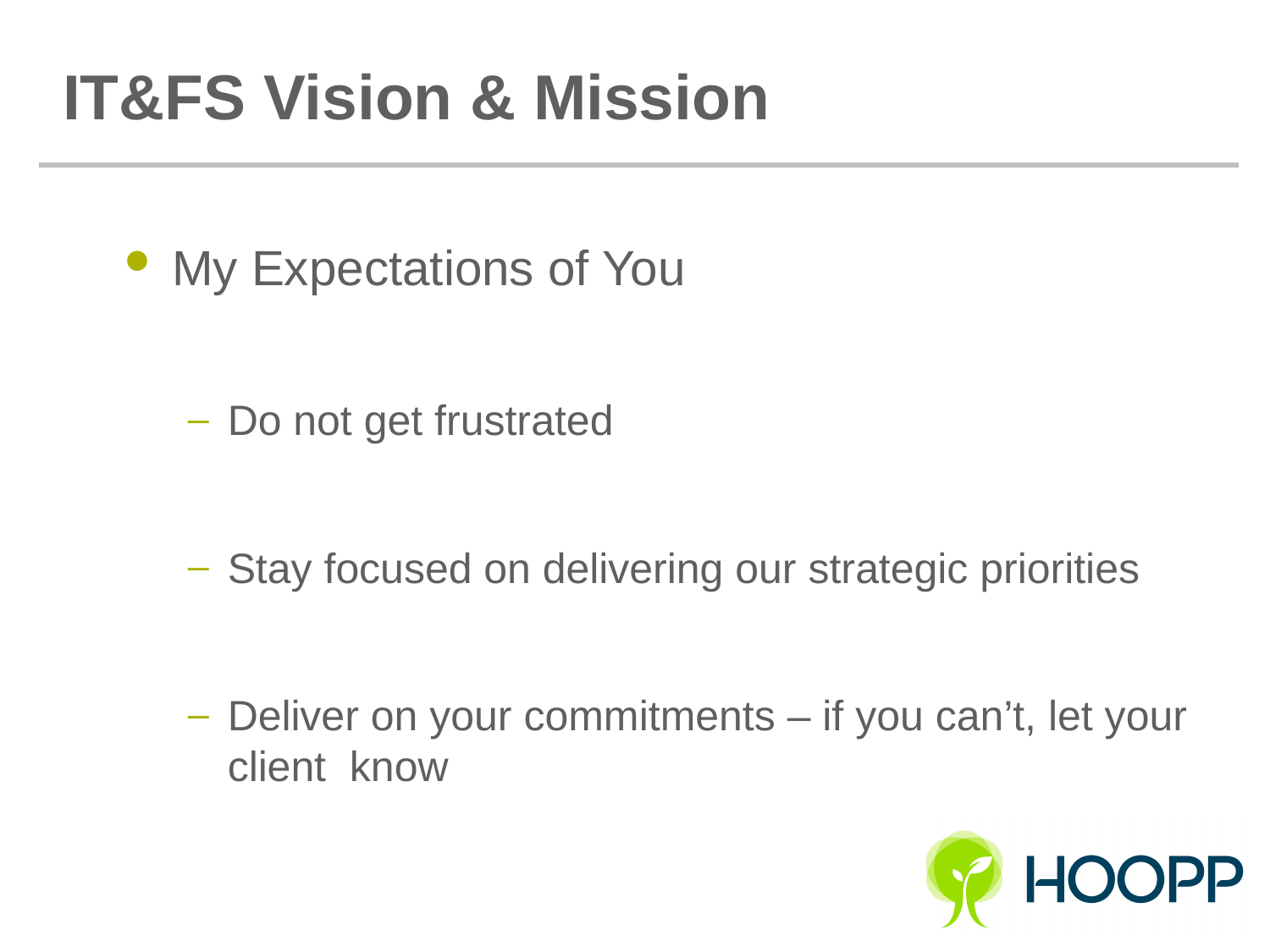

# IT&FS Vision & Mission
My Expectations of You

Do not get frustrated

Stay focused on delivering our strategic priorities

Deliver on your commitments – if you can’t, let your client  know